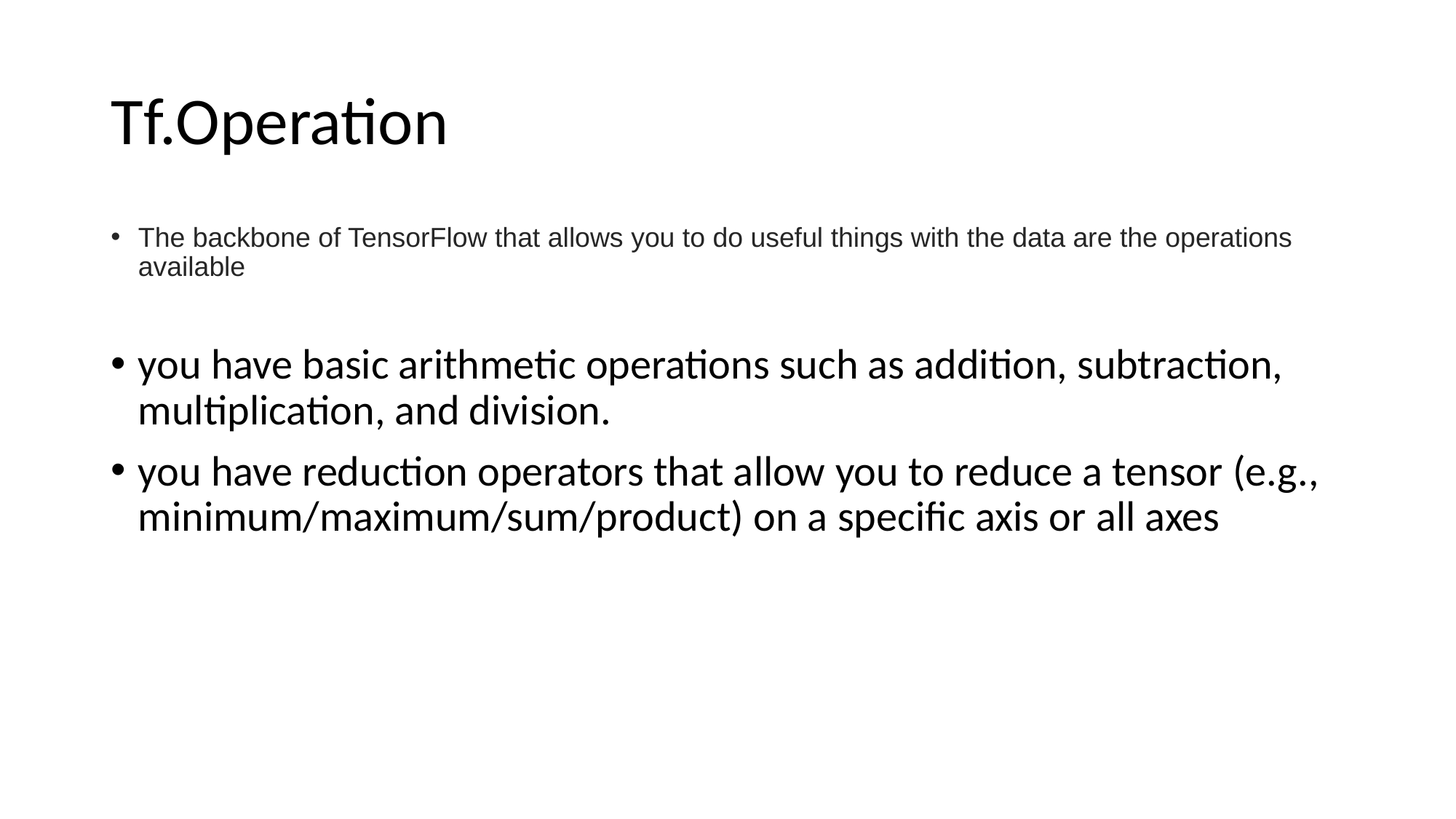

# Tf.Operation
The backbone of TensorFlow that allows you to do useful things with the data are the operations available

you have basic arithmetic operations such as addition, subtraction, multiplication, and division.
you have reduction operators that allow you to reduce a tensor (e.g., minimum/maximum/sum/product) on a specific axis or all axes